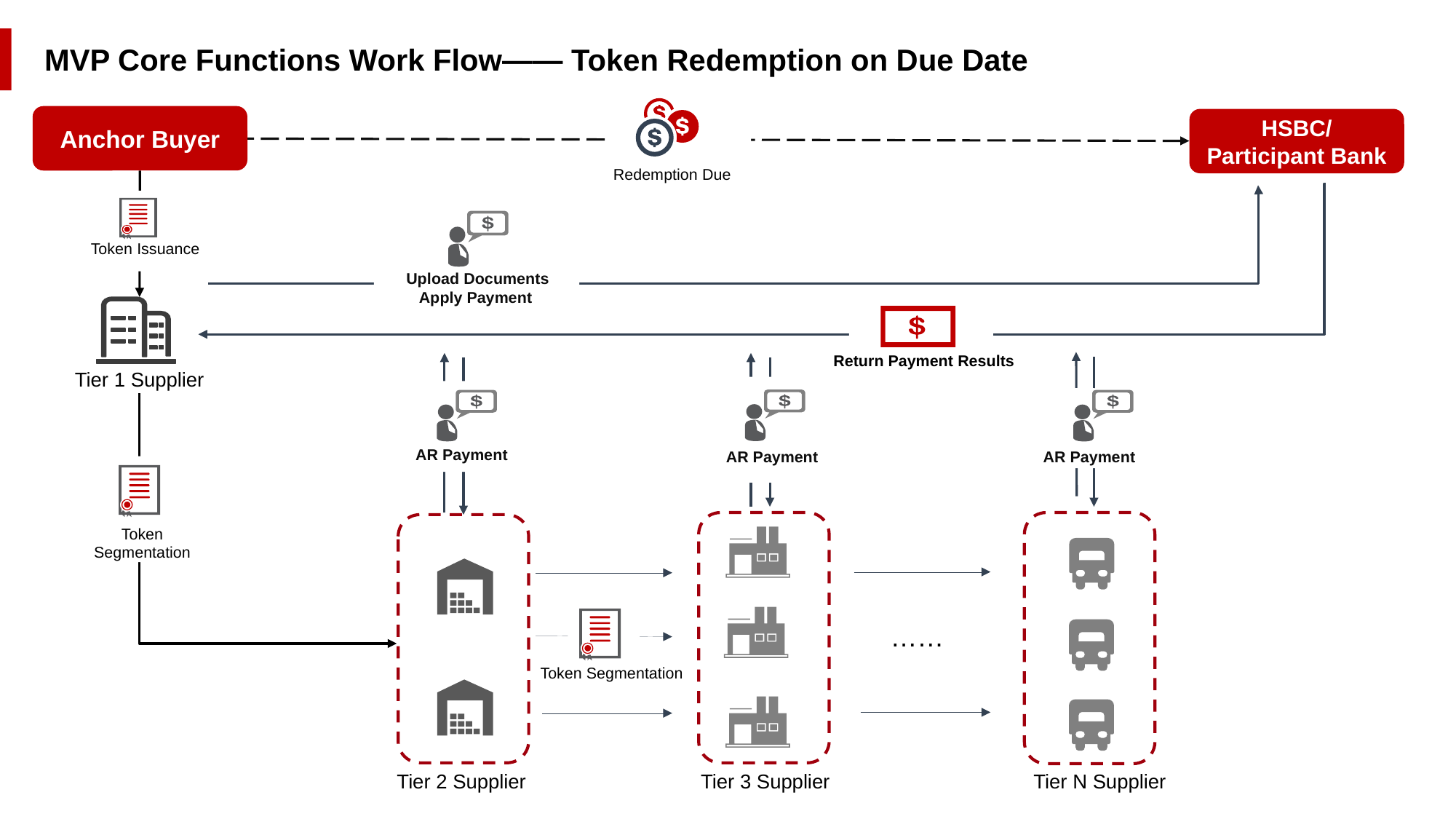

MVP Core Functions Work Flow—— Token Redemption on Due Date

Anchor Buyer

HSBC/
Participant Bank

Redemption Due

Token Issuance

Upload Documents
Apply Payment

Tier 1 Supplier

 Return Payment Results

AR Payment
AR Payment
AR Payment

Token Segmentation

……

Token Segmentation

Tier 2 Supplier
Tier 3 Supplier
Tier N Supplier